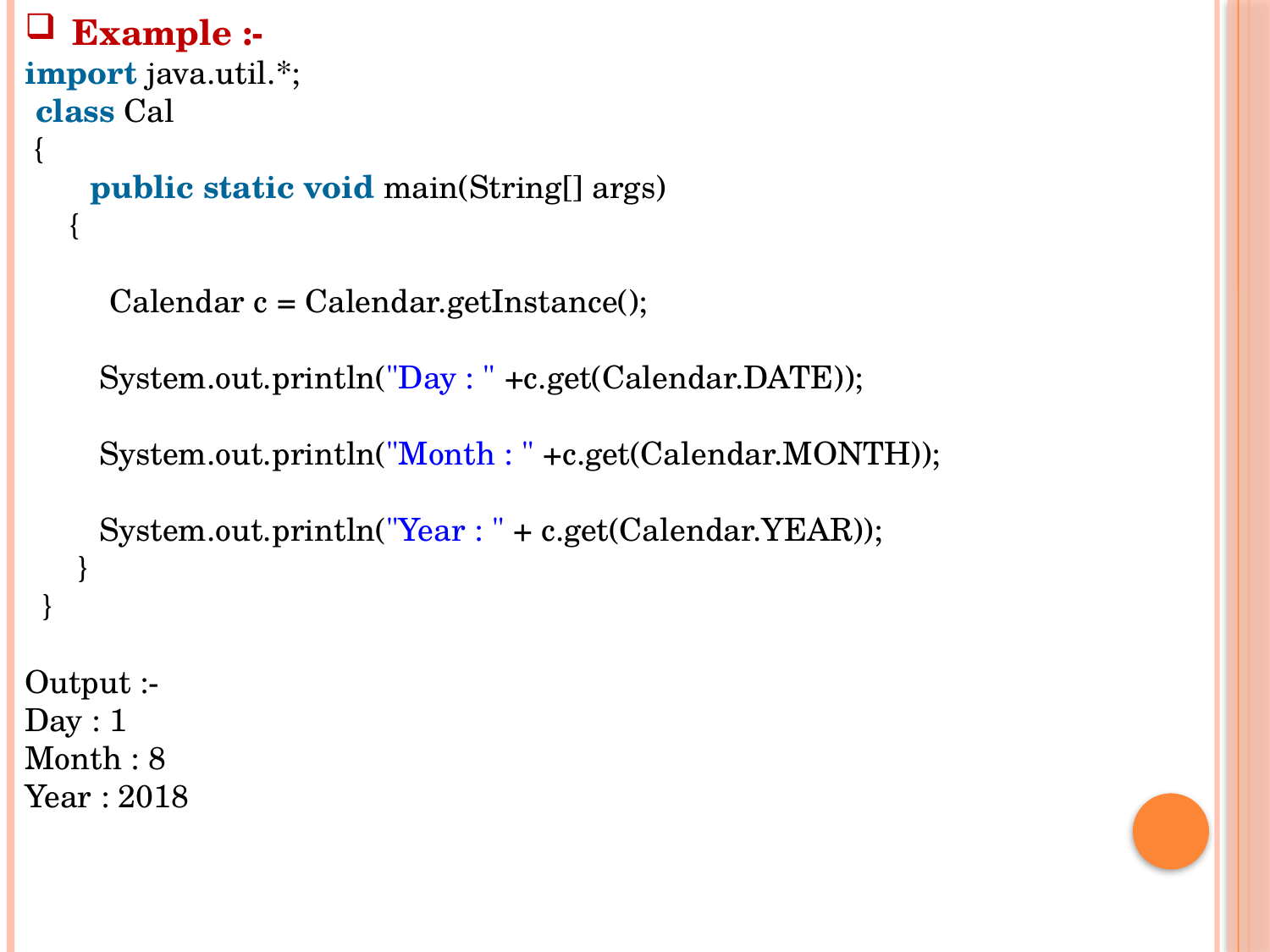

Example :-
import java.util.*;
 class Cal
 {
       public static void main(String[] args)
     {

        Calendar c = Calendar.getInstance();

       System.out.println("Day : " +c.get(Calendar.DATE));

       System.out.println("Month : " +c.get(Calendar.MONTH));

       System.out.println("Year : " + c.get(Calendar.YEAR));
      }
  }

Output :-
Day : 1
Month : 8
Year : 2018